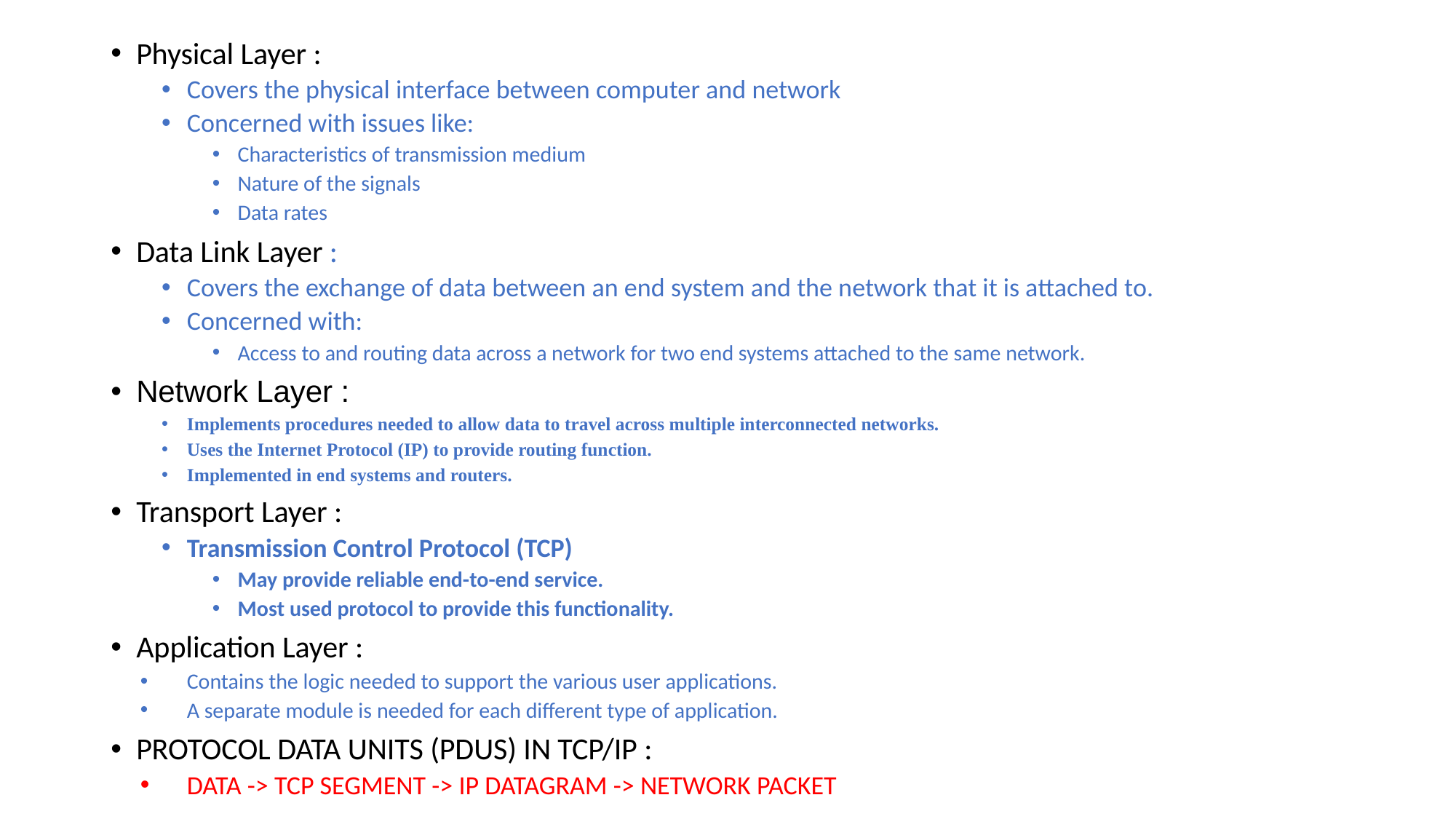

Physical Layer :
Covers the physical interface between computer and network
Concerned with issues like:
Characteristics of transmission medium
Nature of the signals
Data rates
Data Link Layer :
Covers the exchange of data between an end system and the network that it is attached to.
Concerned with:
Access to and routing data across a network for two end systems attached to the same network.
Network Layer :
Implements procedures needed to allow data to travel across multiple interconnected networks.
Uses the Internet Protocol (IP) to provide routing function.
Implemented in end systems and routers.
Transport Layer :
Transmission Control Protocol (TCP)
May provide reliable end-to-end service.
Most used protocol to provide this functionality.
Application Layer :
Contains the logic needed to support the various user applications.
A separate module is needed for each different type of application.
PROTOCOL DATA UNITS (PDUS) IN TCP/IP :
DATA -> TCP SEGMENT -> IP DATAGRAM -> NETWORK PACKET